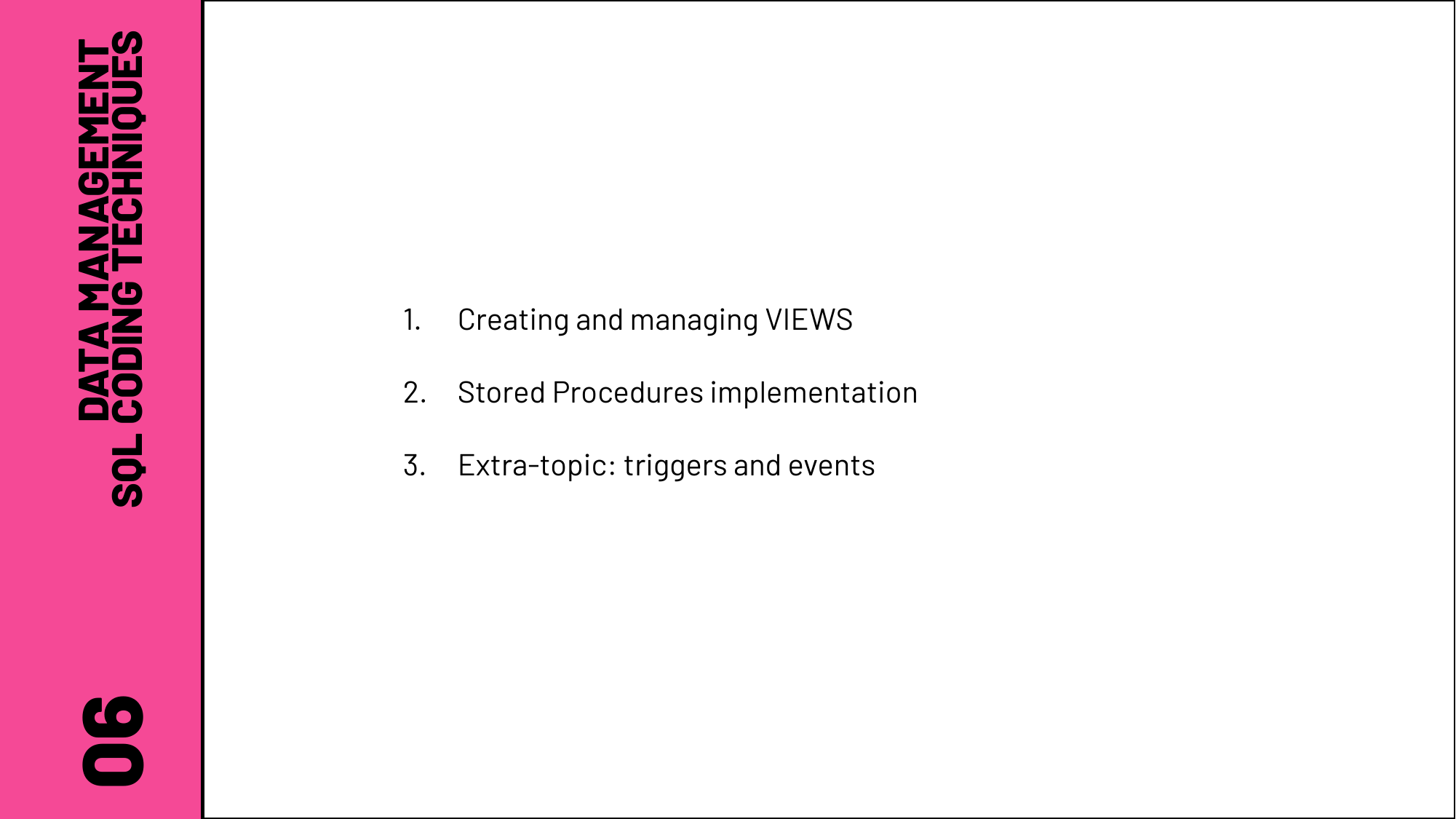

MODULE  1: HTML
DATA MANAGEMENT
SQL CODING TECHNIQUES
Creating and managing VIEWS

Stored Procedures implementation

Extra-topic: triggers and events
06